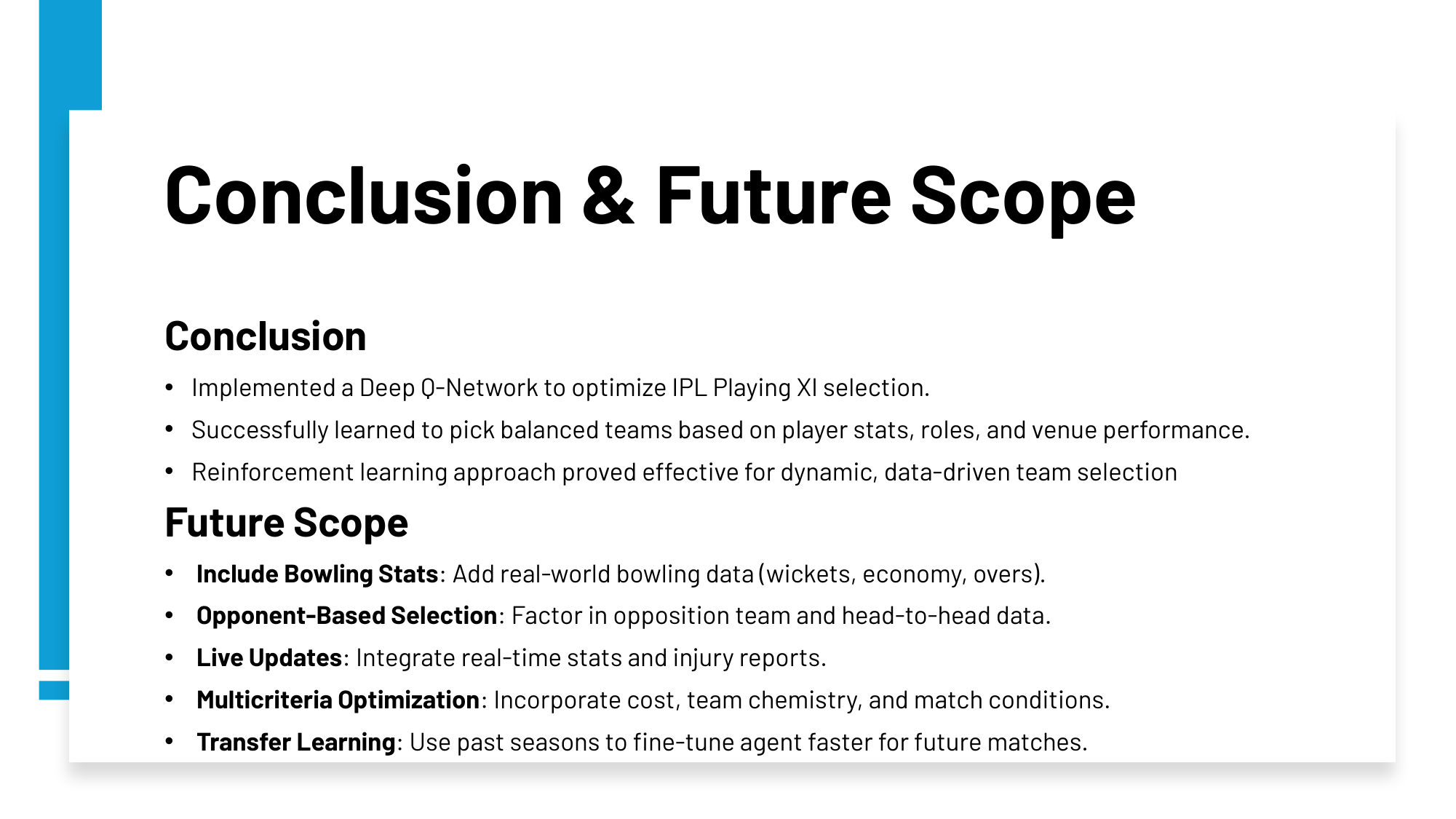

# Conclusion & Future Scope

Conclusion
Implemented a Deep Q-Network to optimize IPL Playing XI selection.
Successfully learned to pick balanced teams based on player stats, roles, and venue performance.
Reinforcement learning approach proved effective for dynamic, data-driven team selection
Future Scope
 Include Bowling Stats: Add real-world bowling data (wickets, economy, overs).
 Opponent-Based Selection: Factor in opposition team and head-to-head data.
 Live Updates: Integrate real-time stats and injury reports.
 Multicriteria Optimization: Incorporate cost, team chemistry, and match conditions.
 Transfer Learning: Use past seasons to fine-tune agent faster for future matches.